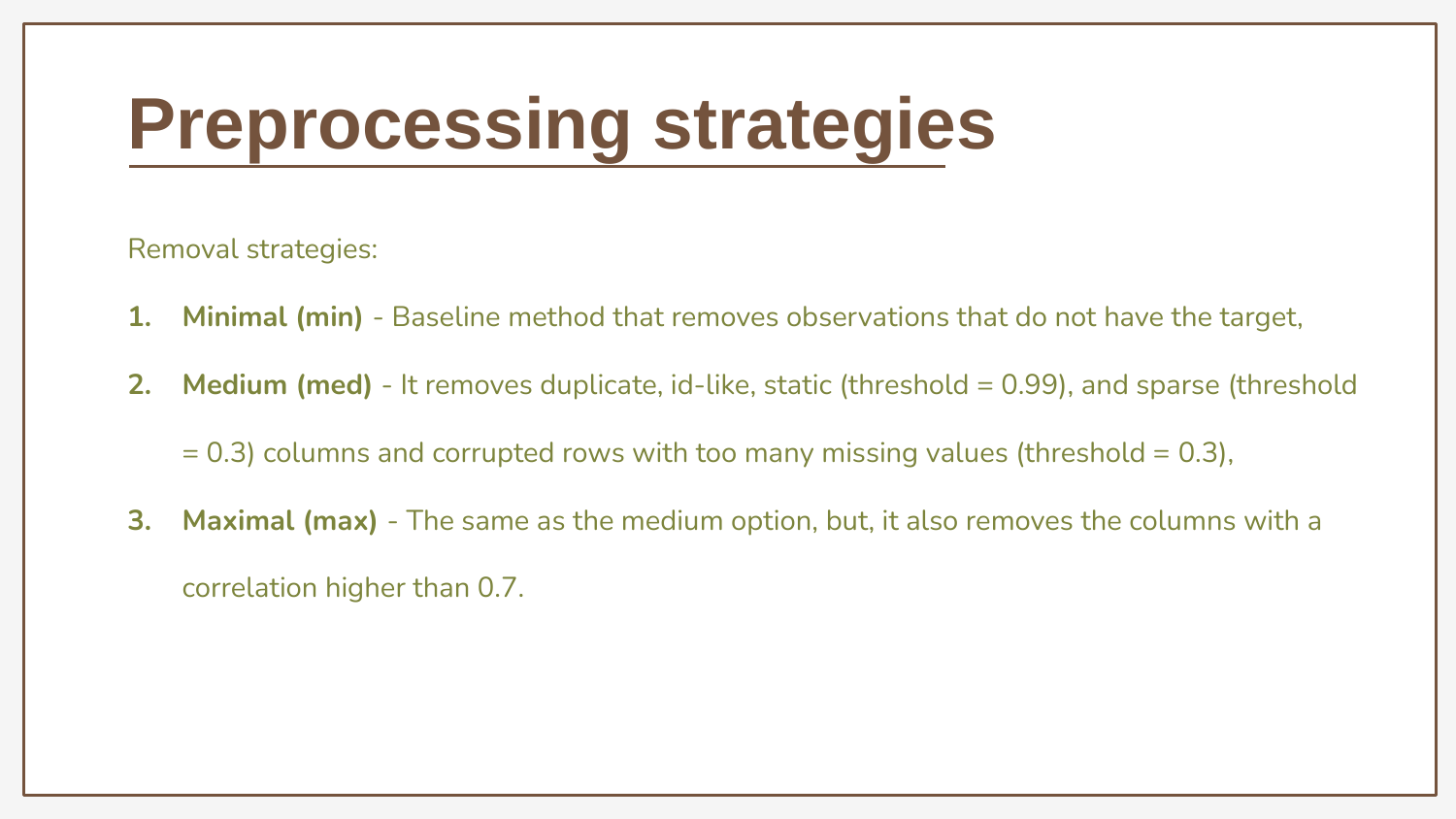

Preprocessing strategies
Removal strategies:
Minimal (min) - Baseline method that removes observations that do not have the target,
Medium (med) - It removes duplicate, id-like, static (threshold = 0.99), and sparse (threshold = 0.3) columns and corrupted rows with too many missing values (threshold = 0.3),
Maximal (max) - The same as the medium option, but, it also removes the columns with a correlation higher than 0.7.